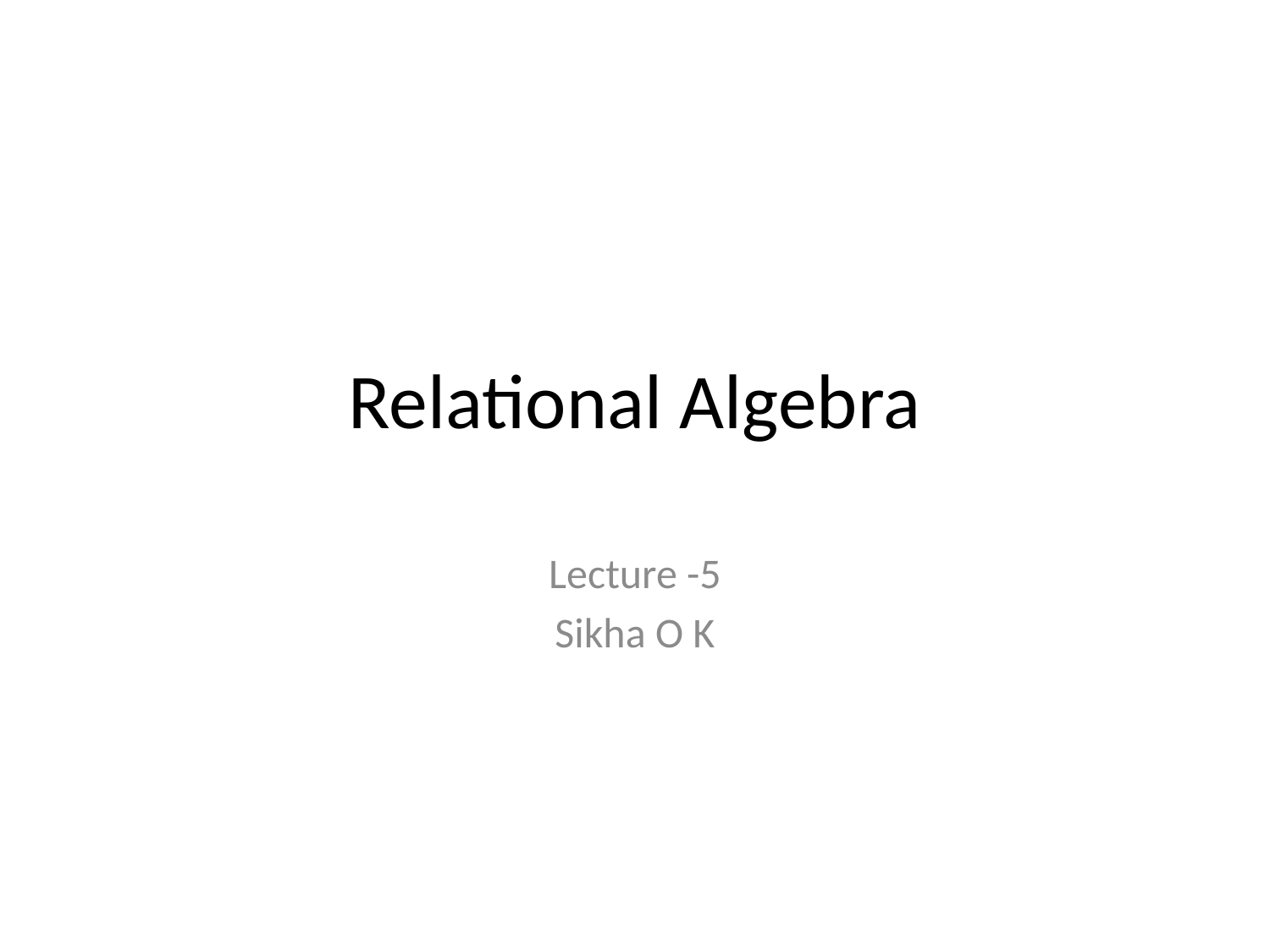

# Relational Algebra
Lecture -5
Sikha O K